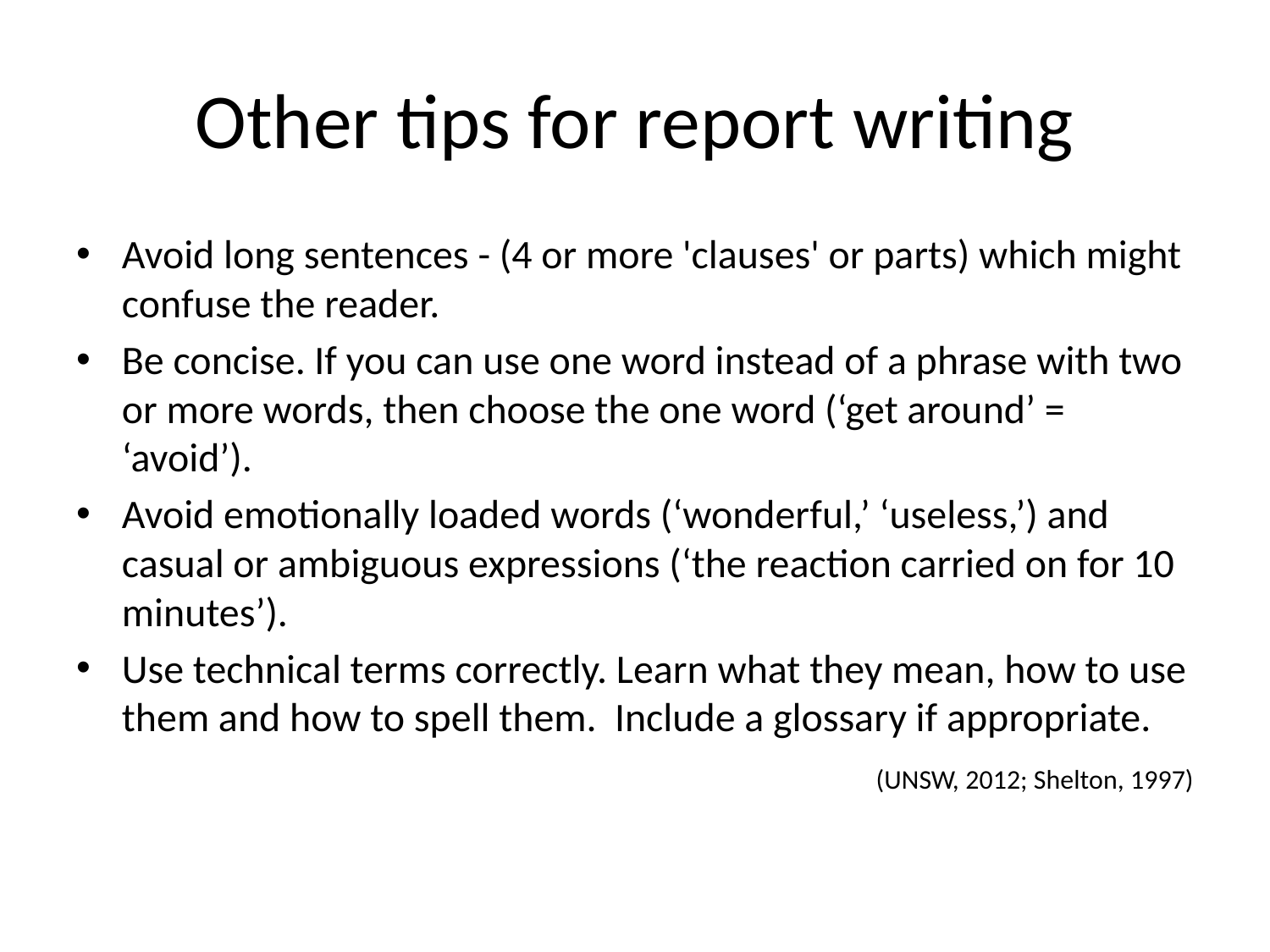

# Other tips for report writing
Avoid long sentences - (4 or more 'clauses' or parts) which might  confuse the reader.
Be concise. If you can use one word instead of a phrase with two or more words, then choose the one word (‘get around’ = ‘avoid’).
Avoid emotionally loaded words (‘wonderful,’ ‘useless,’) and casual or ambiguous expressions (‘the reaction carried on for 10 minutes’).
Use technical terms correctly. Learn what they mean, how to use them and how to spell them.  Include a glossary if appropriate.
		(UNSW, 2012; Shelton, 1997)